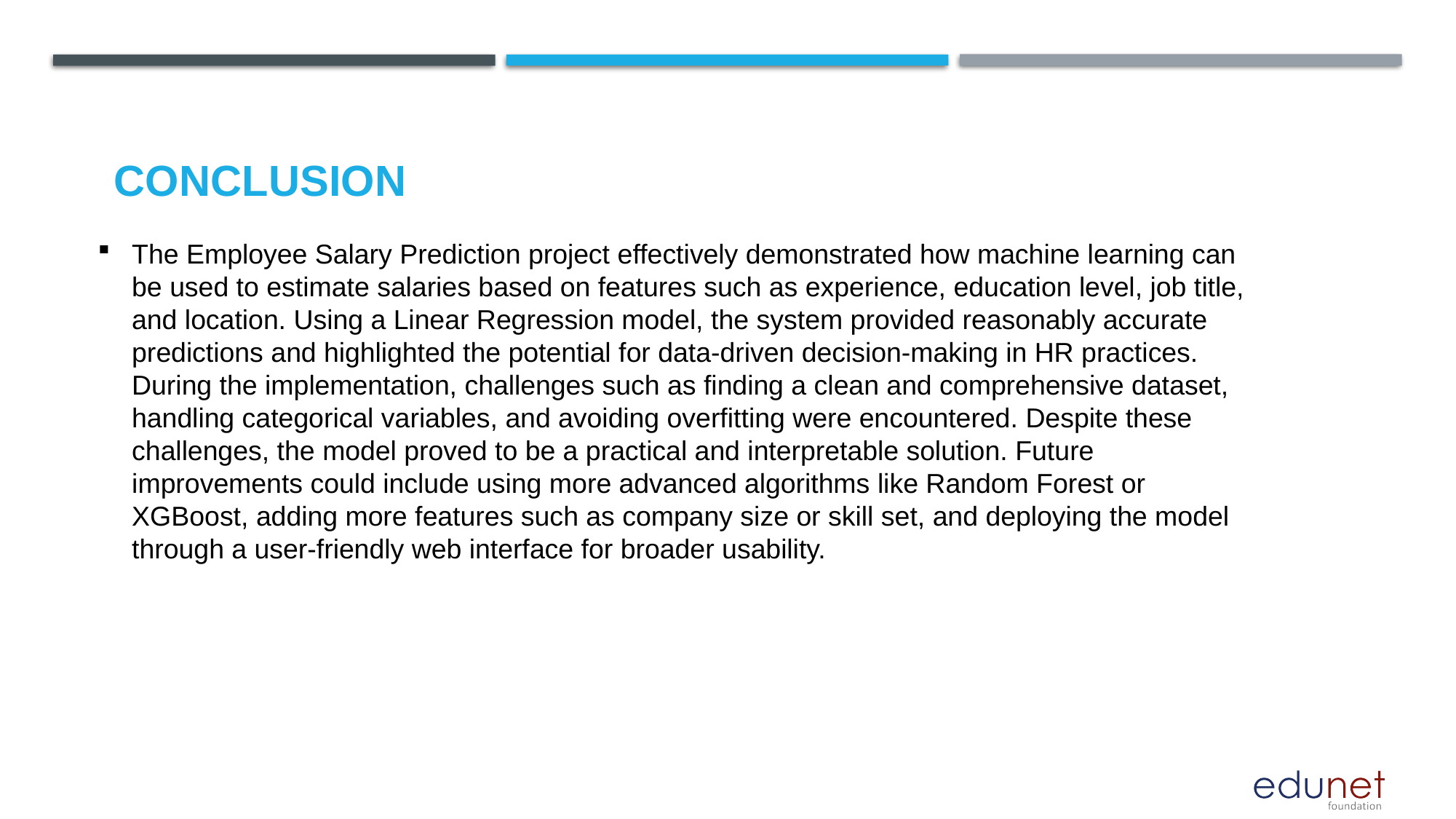

# Conclusion
The Employee Salary Prediction project effectively demonstrated how machine learning can be used to estimate salaries based on features such as experience, education level, job title, and location. Using a Linear Regression model, the system provided reasonably accurate predictions and highlighted the potential for data-driven decision-making in HR practices. During the implementation, challenges such as finding a clean and comprehensive dataset, handling categorical variables, and avoiding overfitting were encountered. Despite these challenges, the model proved to be a practical and interpretable solution. Future improvements could include using more advanced algorithms like Random Forest or XGBoost, adding more features such as company size or skill set, and deploying the model through a user-friendly web interface for broader usability.